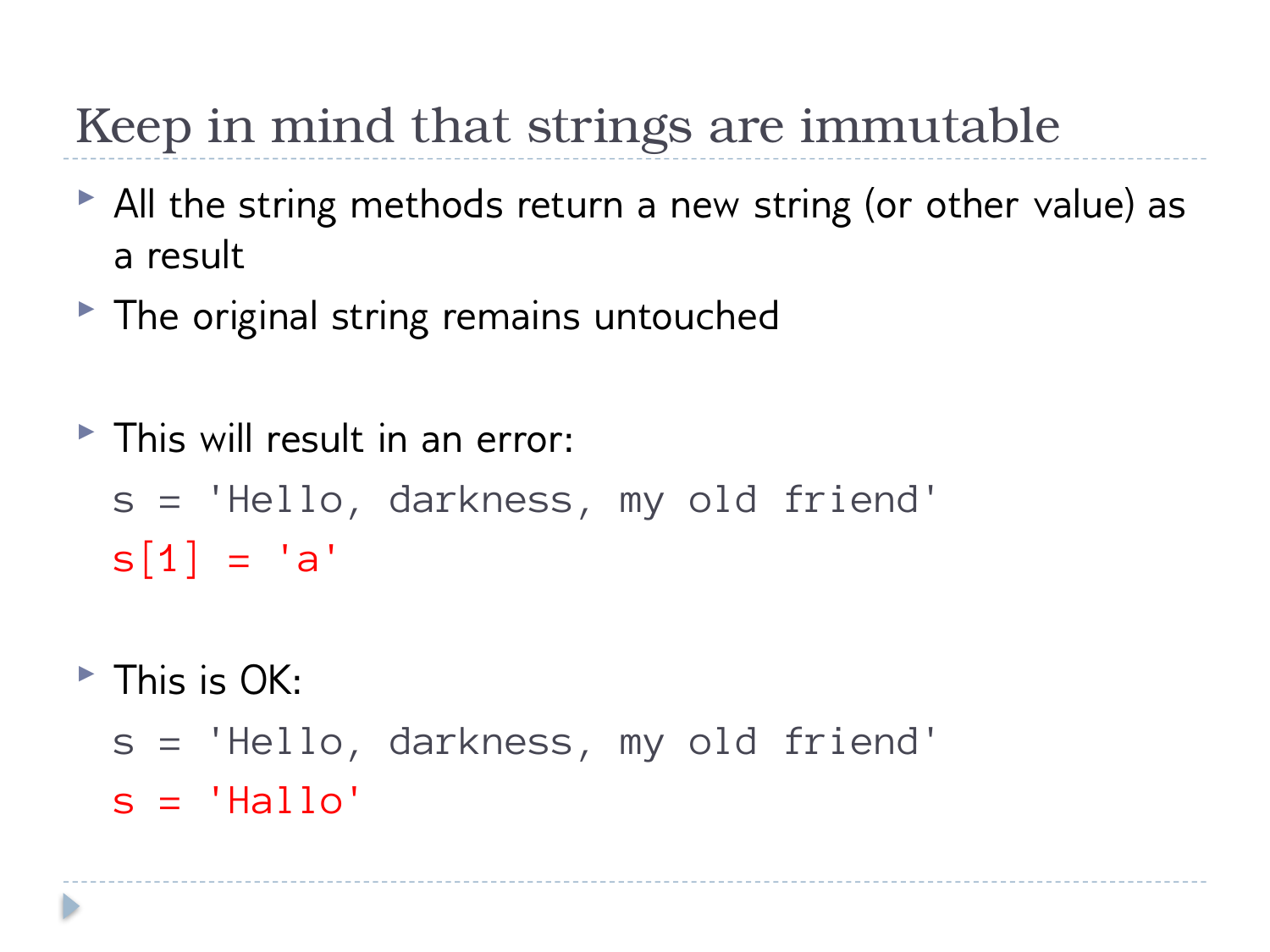

# Keep in mind that strings are immutable
All the string methods return a new string (or other value) as a result
The original string remains untouched

This will result in an error:
s = 'Hello, darkness, my old friend'
s[1] = 'a'

This is OK:
s = 'Hello, darkness, my old friend'
s = 'Hallo'